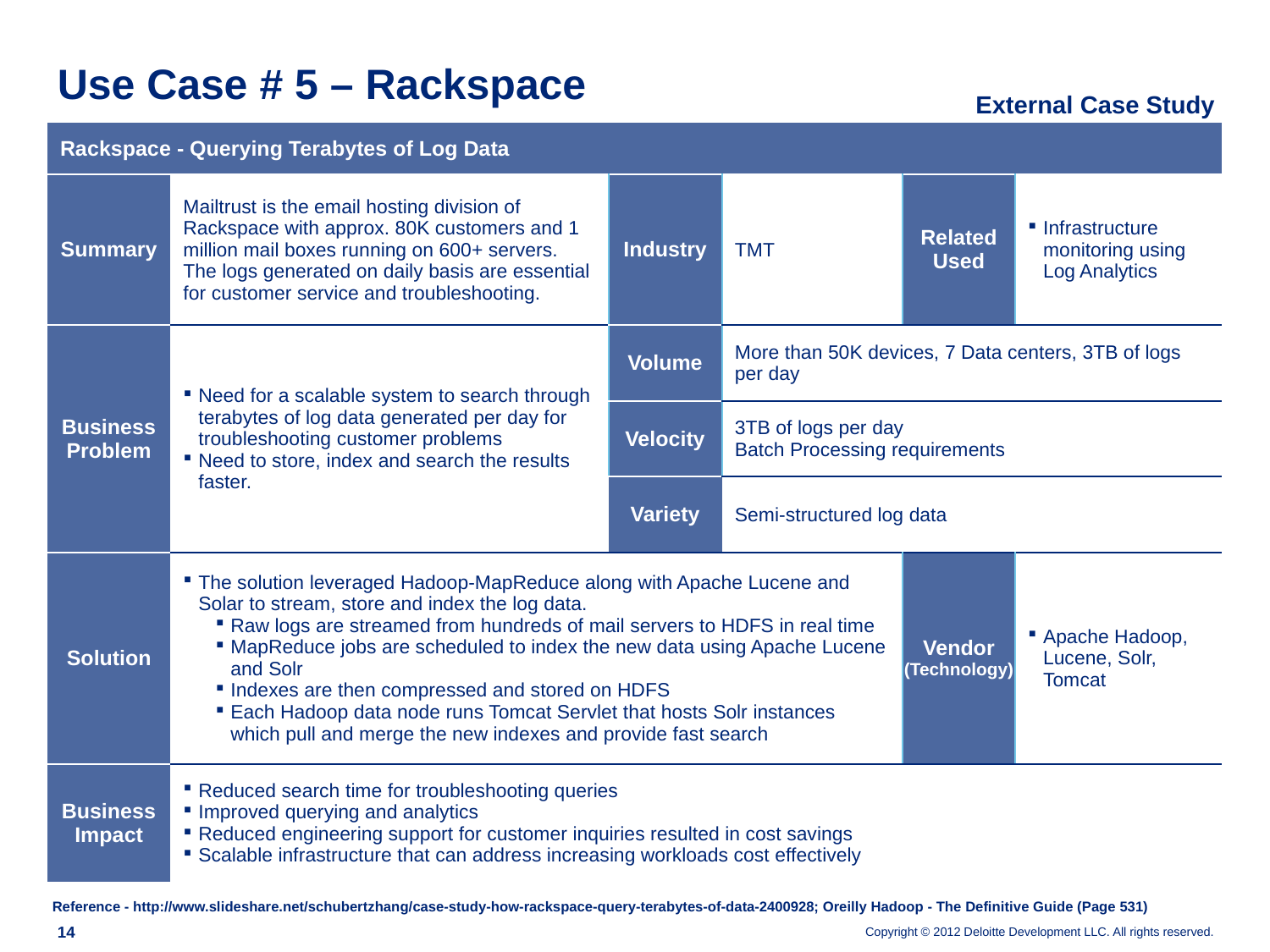

# Use Case # 5 – Rackspace
External Case Study
| Rackspace - Querying Terabytes of Log Data |  |  |  |  |  |
| --- | --- | --- | --- | --- | --- |
| Summary | Mailtrust is the email hosting division of Rackspace with approx. 80K customers and 1 million mail boxes running on 600+ servers. The logs generated on daily basis are essential for customer service and troubleshooting. | Industry | TMT | Related Used | Infrastructure monitoring using Log Analytics |
| Business Problem | Need for a scalable system to search through terabytes of log data generated per day for troubleshooting customer problems Need to store, index and search the results faster. | Volume | More than 50K devices, 7 Data centers, 3TB of logs per day |  |  |
|  |  | Velocity | 3TB of logs per day Batch Processing requirements |  |  |
|  |  | Variety | Semi-structured log data |  |  |
| Solution | The solution leveraged Hadoop-MapReduce along with Apache Lucene and Solar to stream, store and index the log data. Raw logs are streamed from hundreds of mail servers to HDFS in real time MapReduce jobs are scheduled to index the new data using Apache Lucene and Solr Indexes are then compressed and stored on HDFS Each Hadoop data node runs Tomcat Servlet that hosts Solr instances which pull and merge the new indexes and provide fast search |  |  | Vendor (Technology) | Apache Hadoop, Lucene, Solr, Tomcat |
| Business Impact | Reduced search time for troubleshooting queries Improved querying and analytics Reduced engineering support for customer inquiries resulted in cost savings Scalable infrastructure that can address increasing workloads cost effectively |  |  |  |  |
Reference - http://www.slideshare.net/schubertzhang/case-study-how-rackspace-query-terabytes-of-data-2400928; Oreilly Hadoop - The Definitive Guide (Page 531)